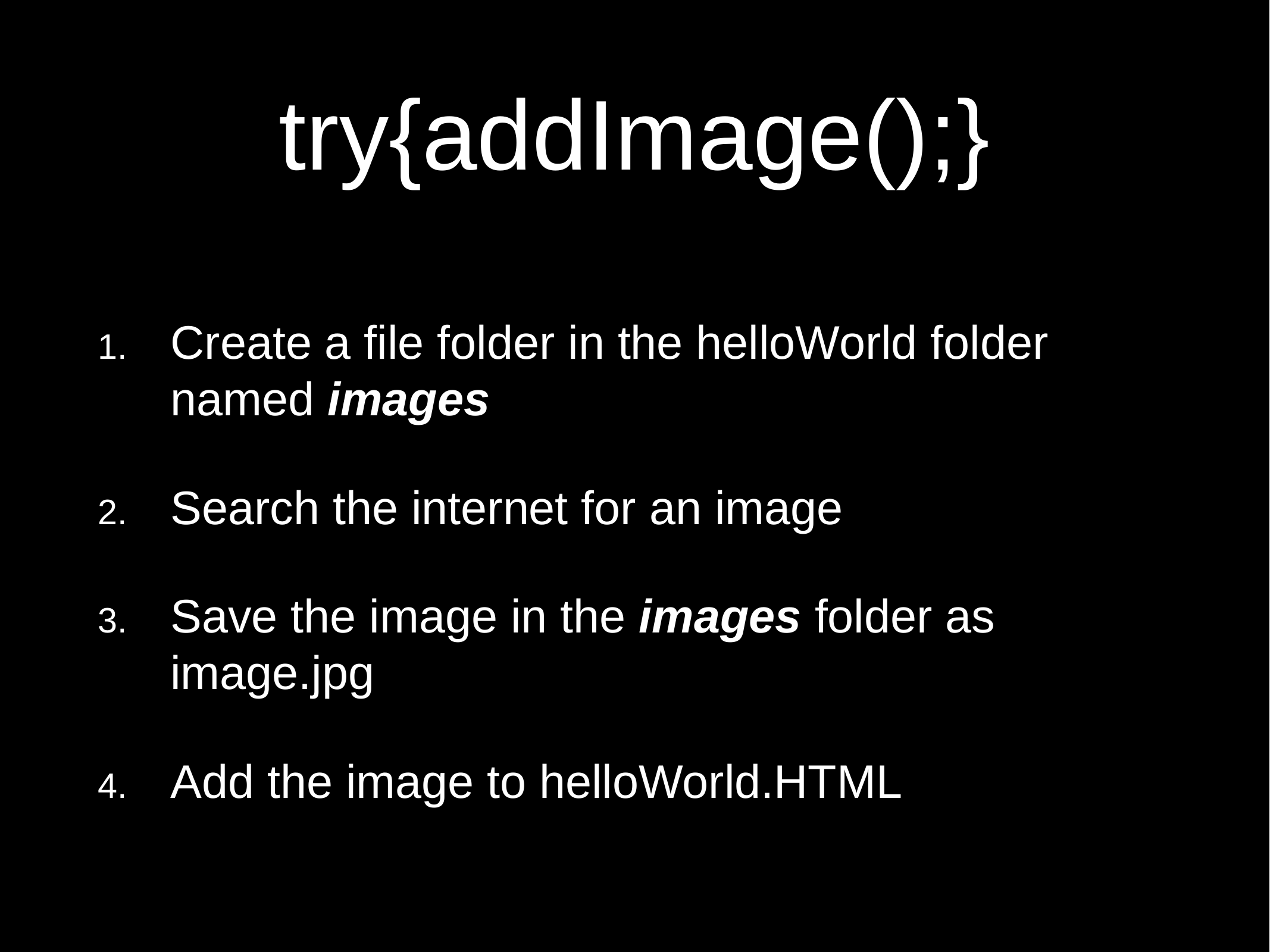

# try{addImage();}
Create a file folder in the helloWorld folder named images
Search the internet for an image
Save the image in the images folder as image.jpg
Add the image to helloWorld.HTML